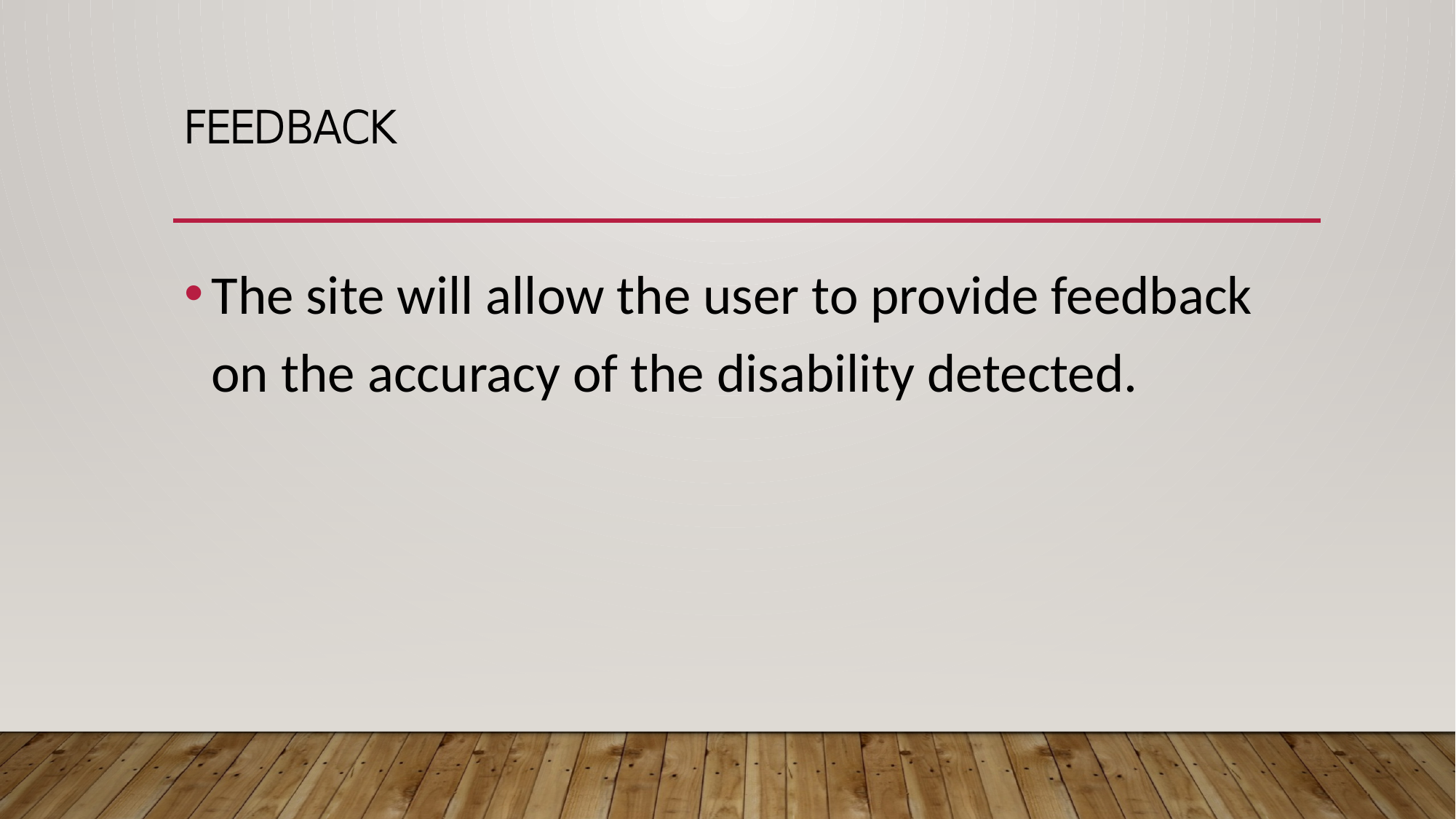

# FEEDBACK
The site will allow the user to provide feedback on the accuracy of the disability detected.